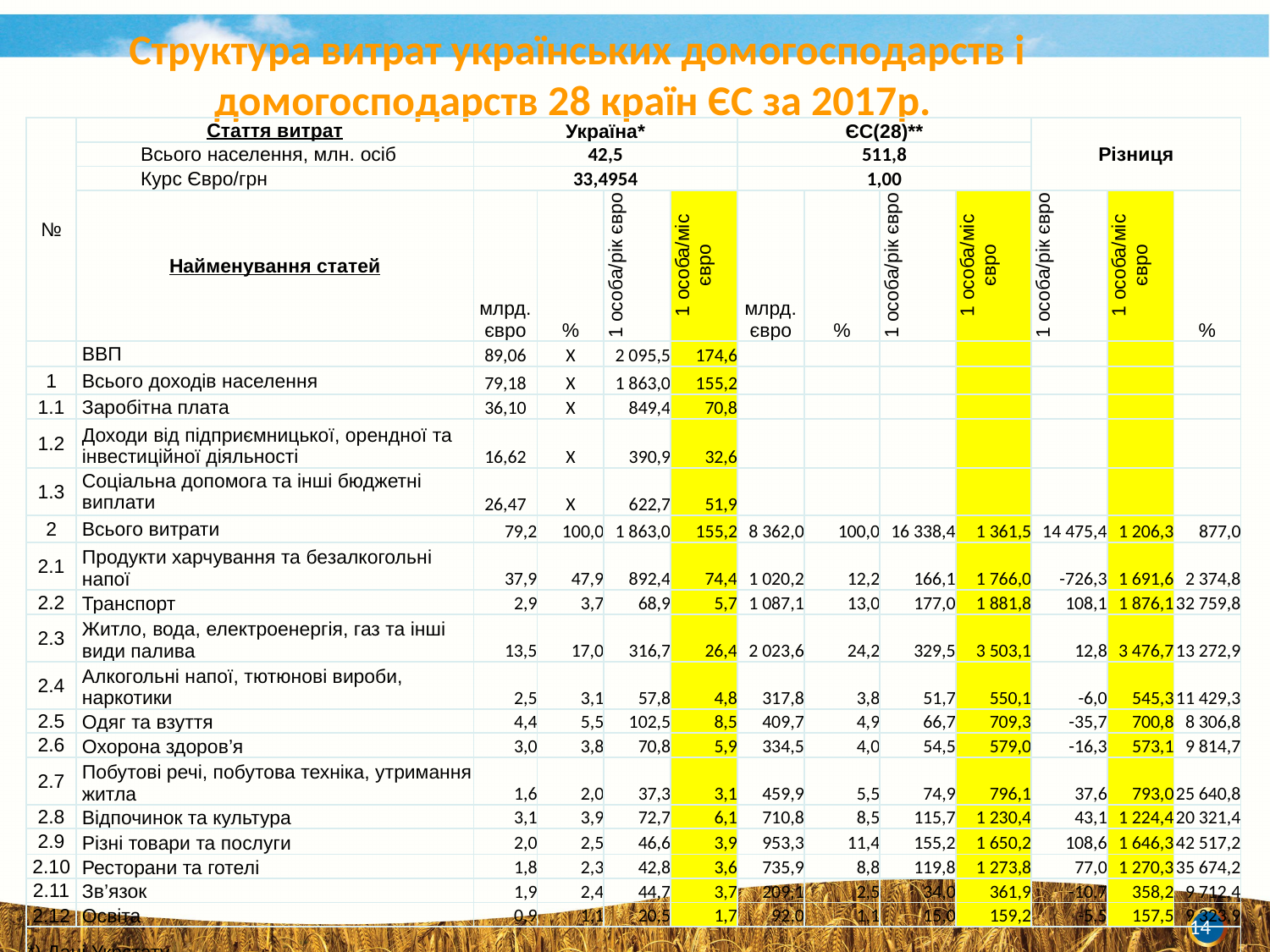

Структура витрат українських домогосподарств і домогосподарств 28 країн ЄС за 2017р.

| № | Стаття витрат | Україна\* |  |  |  | ЄС(28)\*\* |  |  |  | Різниця |  |  |
| --- | --- | --- | --- | --- | --- | --- | --- | --- | --- | --- | --- | --- |
|  | Всього населення, млн. осіб | 42,5 |  |  |  | 511,8 |  |  |  |  |  |  |
|  | Курс Євро/грн | 33,4954 |  |  |  | 1,00 |  |  |  |  |  |  |
|  | Найменування статей | млрд. євро | % | 1 особа/рік євро | 1 особа/міс євро | млрд. євро | % | 1 особа/рік євро | 1 особа/міс євро | 1 особа/рік євро | 1 особа/міс євро | % |
|  | ВВП | 89,06 | X | 2 095,5 | 174,6 |  |  |  |  |  |  |  |
| 1 | Всього доходів населення | 79,18 | X | 1 863,0 | 155,2 |  |  |  |  |  |  |  |
| 1.1 | Заробітна плата | 36,10 | X | 849,4 | 70,8 |  |  |  |  |  |  |  |
| 1.2 | Доходи від підприємницької, орендної та інвестиційної діяльності | 16,62 | X | 390,9 | 32,6 |  |  |  |  |  |  |  |
| 1.3 | Соціальна допомога та інші бюджетні виплати | 26,47 | X | 622,7 | 51,9 |  |  |  |  |  |  |  |
| 2 | Всього витрати | 79,2 | 100,0 | 1 863,0 | 155,2 | 8 362,0 | 100,0 | 16 338,4 | 1 361,5 | 14 475,4 | 1 206,3 | 877,0 |
| 2.1 | Продукти харчування та безалкогольні напої | 37,9 | 47,9 | 892,4 | 74,4 | 1 020,2 | 12,2 | 166,1 | 1 766,0 | -726,3 | 1 691,6 | 2 374,8 |
| 2.2 | Транспорт | 2,9 | 3,7 | 68,9 | 5,7 | 1 087,1 | 13,0 | 177,0 | 1 881,8 | 108,1 | 1 876,1 | 32 759,8 |
| 2.3 | Житло, вода, електроенергія, газ та інші види палива | 13,5 | 17,0 | 316,7 | 26,4 | 2 023,6 | 24,2 | 329,5 | 3 503,1 | 12,8 | 3 476,7 | 13 272,9 |
| 2.4 | Алкогольні напої, тютюнові вироби, наркотики | 2,5 | 3,1 | 57,8 | 4,8 | 317,8 | 3,8 | 51,7 | 550,1 | -6,0 | 545,3 | 11 429,3 |
| 2.5 | Одяг та взуття | 4,4 | 5,5 | 102,5 | 8,5 | 409,7 | 4,9 | 66,7 | 709,3 | -35,7 | 700,8 | 8 306,8 |
| 2.6 | Охорона здоров’я | 3,0 | 3,8 | 70,8 | 5,9 | 334,5 | 4,0 | 54,5 | 579,0 | -16,3 | 573,1 | 9 814,7 |
| 2.7 | Побутові речі, побутова техніка, утримання житла | 1,6 | 2,0 | 37,3 | 3,1 | 459,9 | 5,5 | 74,9 | 796,1 | 37,6 | 793,0 | 25 640,8 |
| 2.8 | Відпочинок та культура | 3,1 | 3,9 | 72,7 | 6,1 | 710,8 | 8,5 | 115,7 | 1 230,4 | 43,1 | 1 224,4 | 20 321,4 |
| 2.9 | Різні товари та послуги | 2,0 | 2,5 | 46,6 | 3,9 | 953,3 | 11,4 | 155,2 | 1 650,2 | 108,6 | 1 646,3 | 42 517,2 |
| 2.10 | Ресторани та готелі | 1,8 | 2,3 | 42,8 | 3,6 | 735,9 | 8,8 | 119,8 | 1 273,8 | 77,0 | 1 270,3 | 35 674,2 |
| 2.11 | Зв’язок | 1,9 | 2,4 | 44,7 | 3,7 | 209,1 | 2,5 | 34,0 | 361,9 | -10,7 | 358,2 | 9 712,4 |
| 2.12 | Освіта | 0,9 | 1,1 | 20,5 | 1,7 | 92,0 | 1,1 | 15,0 | 159,2 | -5,5 | 157,5 | 9 323,9 |
| \*) Дані Укрстату \*\*) Дані Eurostat |  |  |  |  |  |  |  |  |  |  |  |  |
14